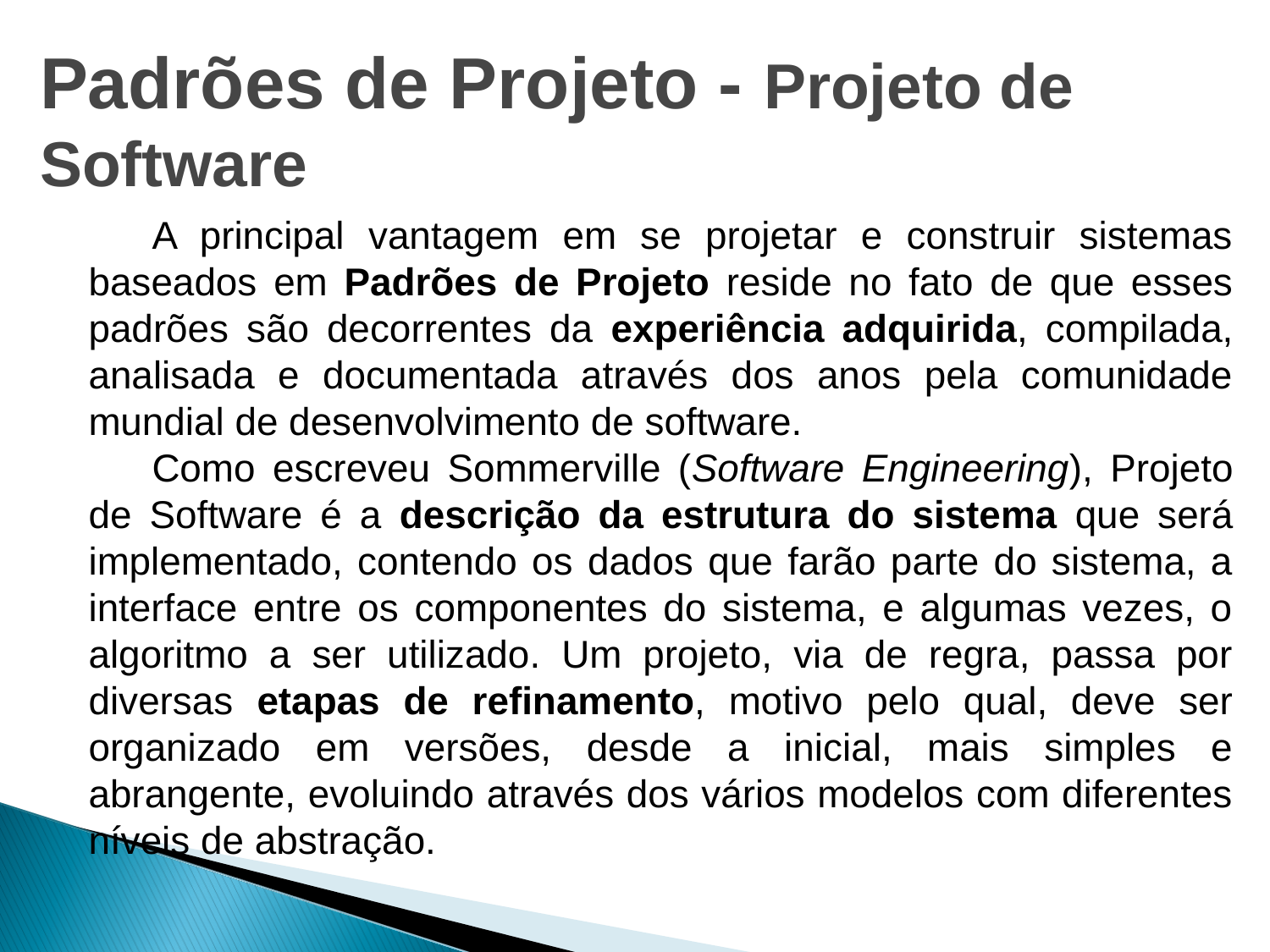

# Padrões de Projeto - Projeto de Software
A principal vantagem em se projetar e construir sistemas baseados em Padrões de Projeto reside no fato de que esses padrões são decorrentes da experiência adquirida, compilada, analisada e documentada através dos anos pela comunidade mundial de desenvolvimento de software.
Como escreveu Sommerville (Software Engineering), Projeto de Software é a descrição da estrutura do sistema que será implementado, contendo os dados que farão parte do sistema, a interface entre os componentes do sistema, e algumas vezes, o algoritmo a ser utilizado. Um projeto, via de regra, passa por diversas etapas de refinamento, motivo pelo qual, deve ser organizado em versões, desde a inicial, mais simples e abrangente, evoluindo através dos vários modelos com diferentes níveis de abstração.